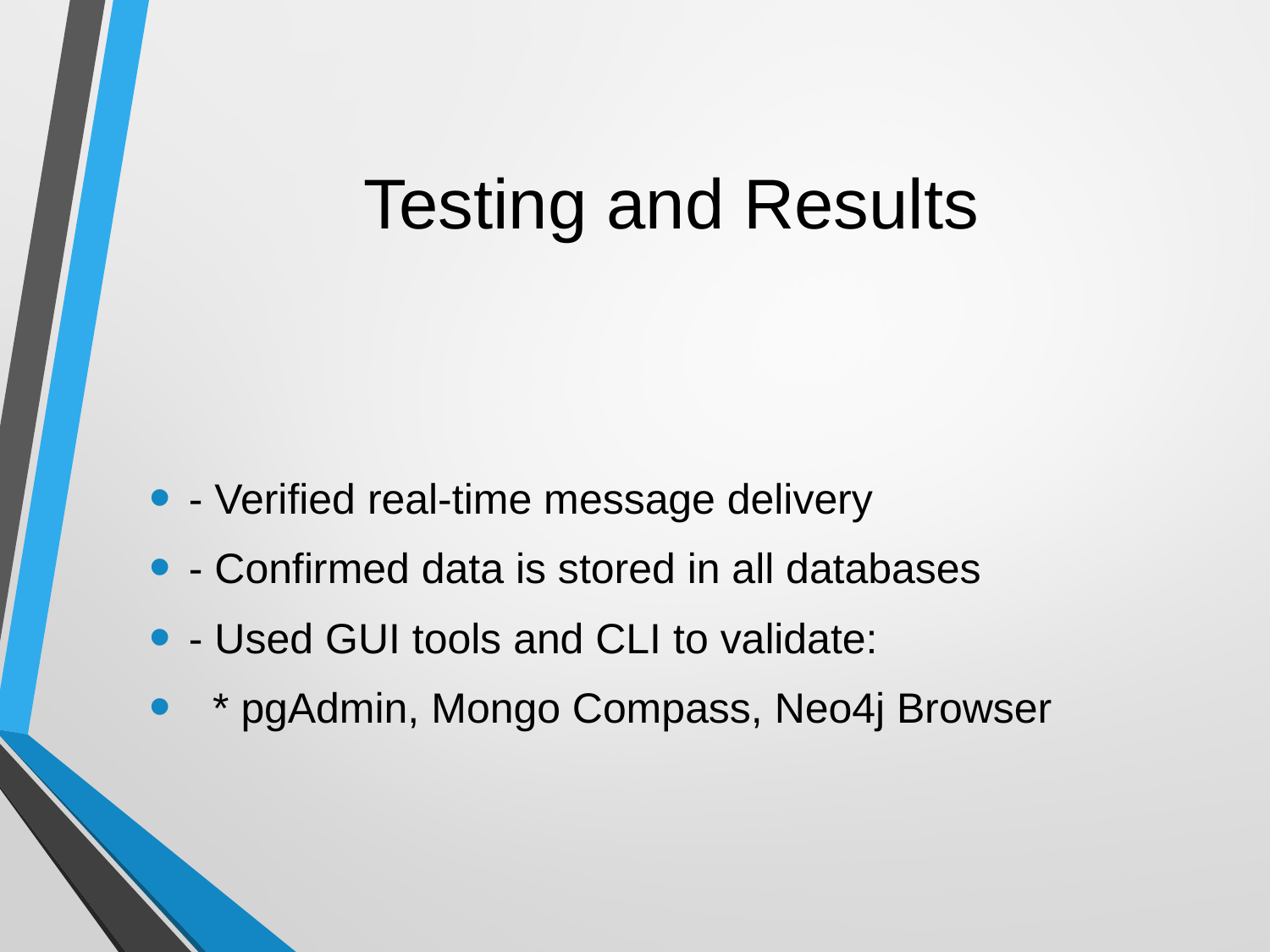

# Testing and Results
- Verified real-time message delivery
- Confirmed data is stored in all databases
- Used GUI tools and CLI to validate:
  * pgAdmin, Mongo Compass, Neo4j Browser